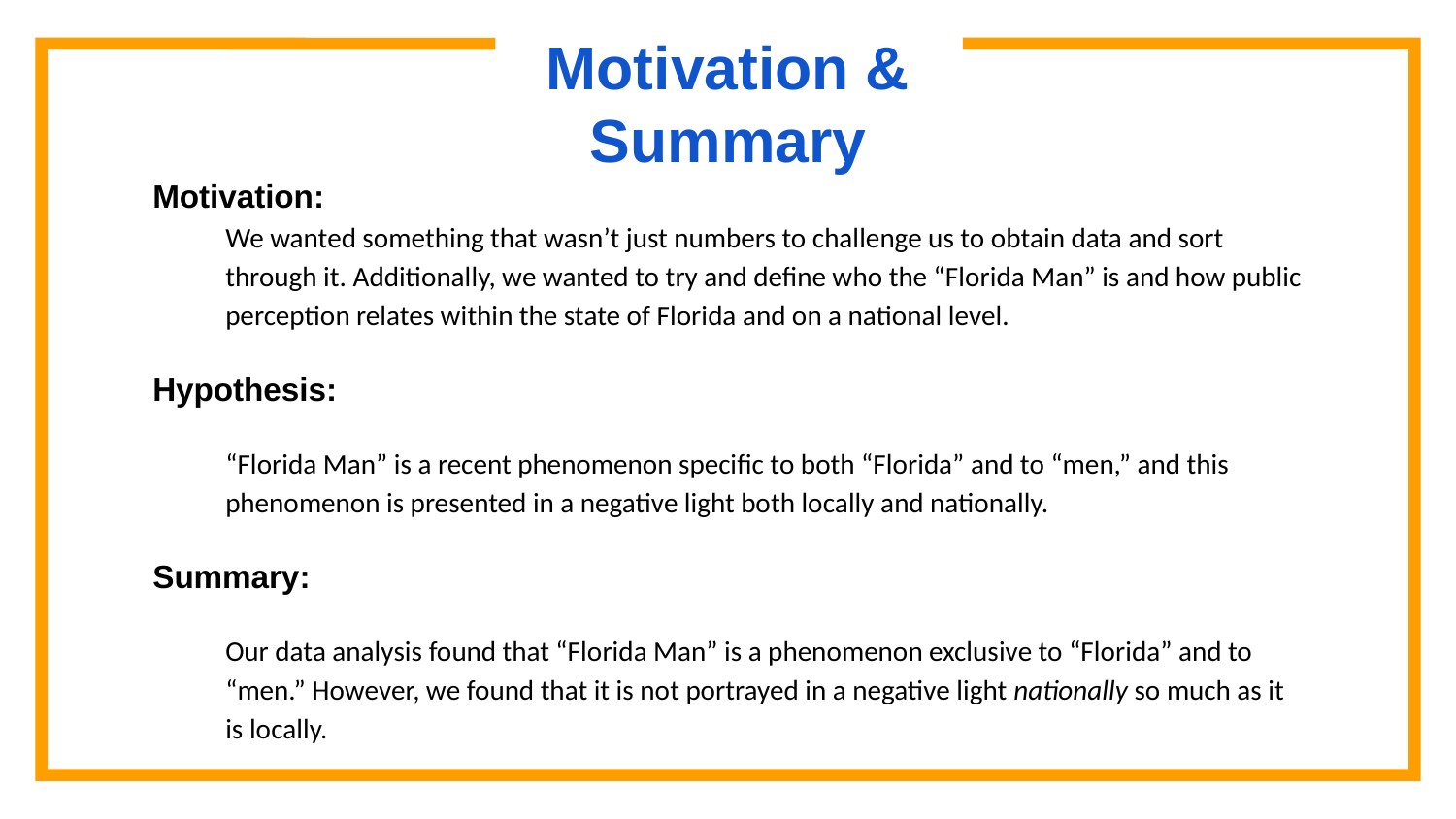

# Motivation & Summary
Motivation:
We wanted something that wasn’t just numbers to challenge us to obtain data and sort through it. Additionally, we wanted to try and define who the “Florida Man” is and how public perception relates within the state of Florida and on a national level.
Hypothesis:
“Florida Man” is a recent phenomenon specific to both “Florida” and to “men,” and this phenomenon is presented in a negative light both locally and nationally.
Summary:
Our data analysis found that “Florida Man” is a phenomenon exclusive to “Florida” and to “men.” However, we found that it is not portrayed in a negative light nationally so much as it is locally.